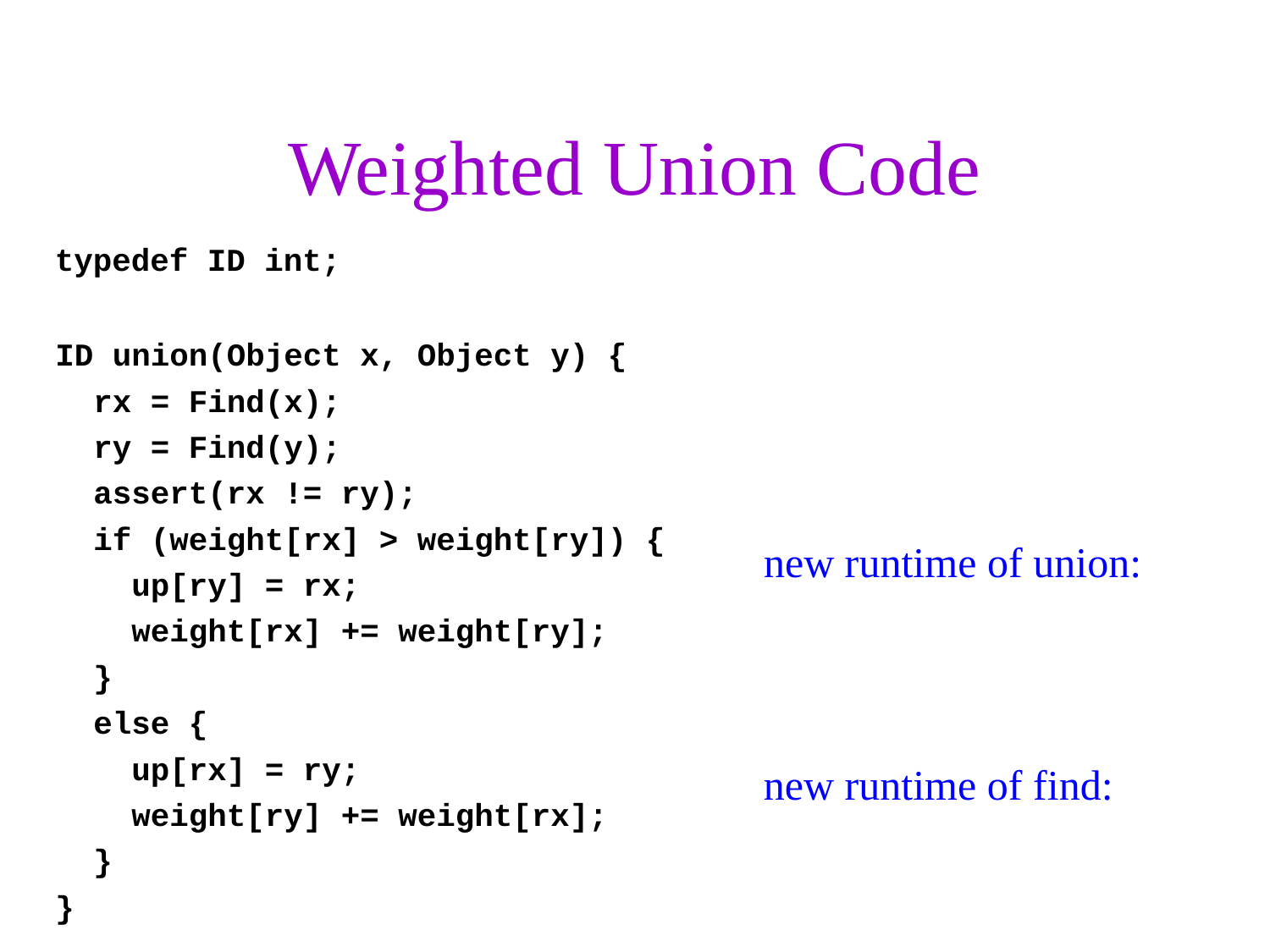

# Weighted Union Code
typedef ID int;
ID union(Object x, Object y) {
  rx = Find(x);
  ry = Find(y);
  assert(rx != ry);
  if (weight[rx] > weight[ry]) {
    up[ry] = rx;
    weight[rx] += weight[ry];
  }
  else {
    up[rx] = ry;
    weight[ry] += weight[rx];
  }
}
new runtime of union:
new runtime of find: